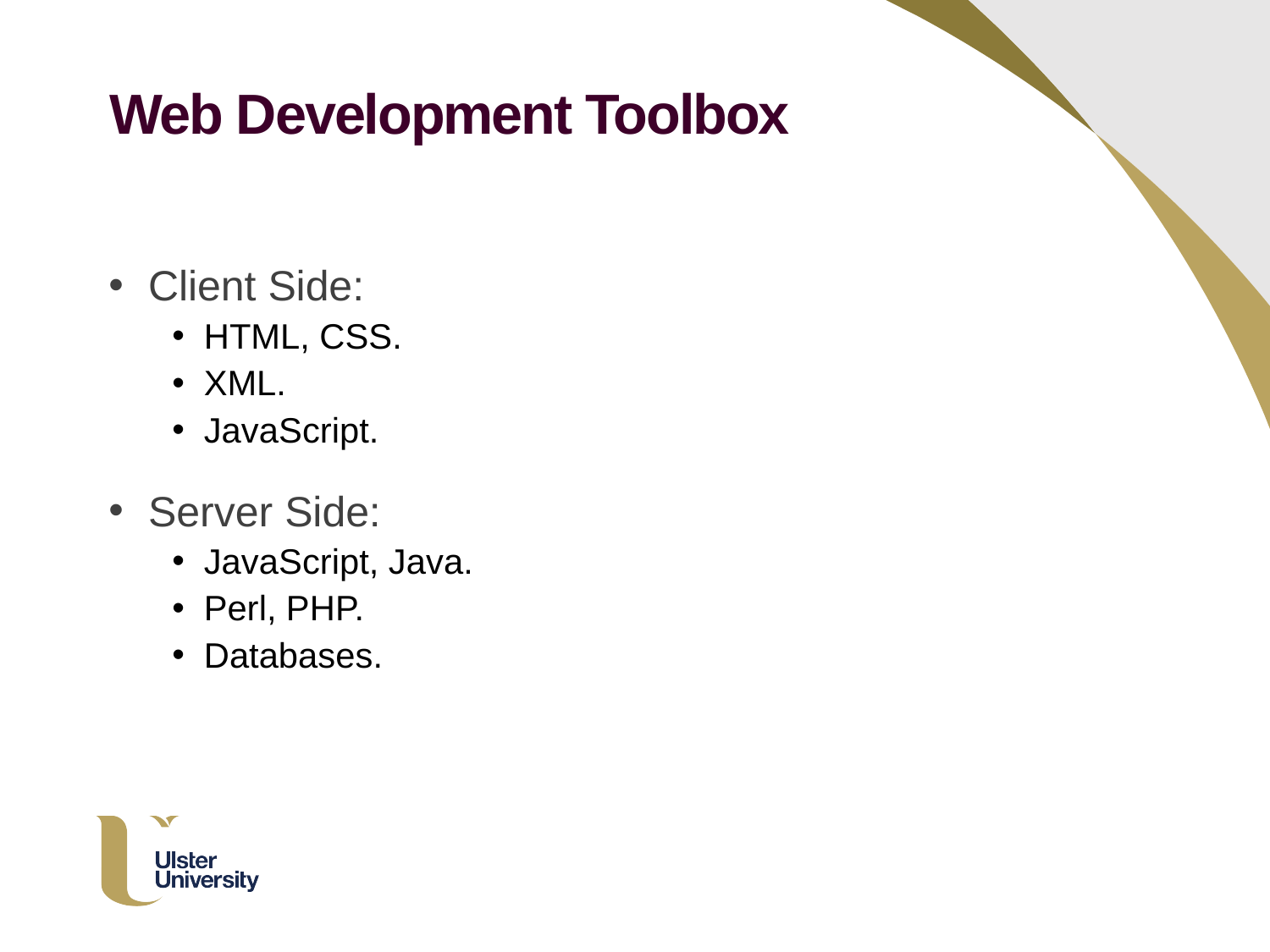

Web Development Toolbox

Client Side:
HTML, CSS.
XML.
JavaScript.

Server Side:
JavaScript, Java.
Perl, PHP.
Databases.